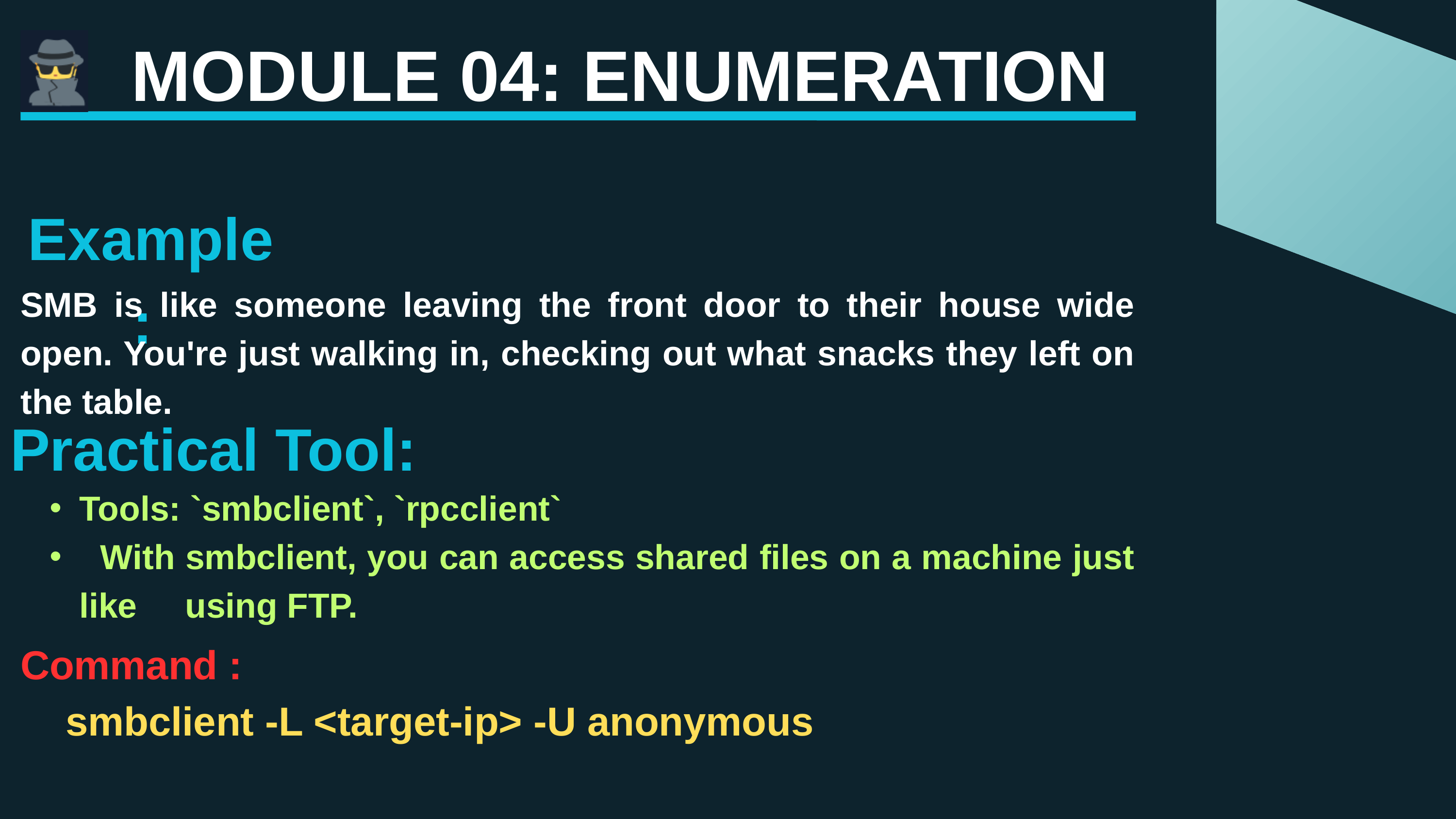

MODULE 04: ENUMERATION

Example:
SMB is like someone leaving the front door to their house wide open. You're just walking in, checking out what snacks they left on the table.
Practical Tool:
Tools: `smbclient`, `rpcclient`
  With smbclient, you can access shared files on a machine just like     using FTP.
Command :
    smbclient -L <target-ip> -U anonymous